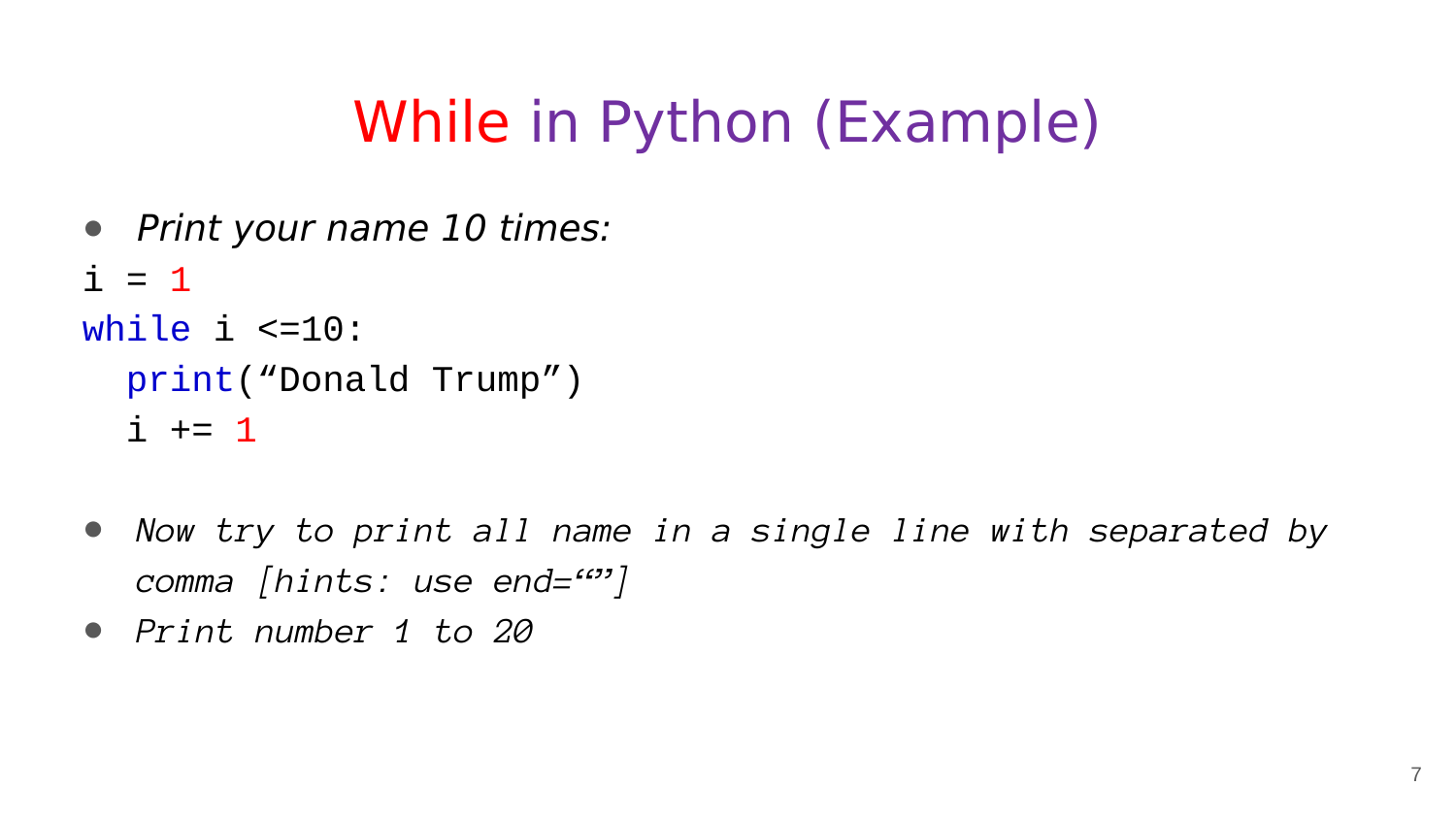

# While in Python (Example)
Print your name 10 times:
i = 1
while i <=10:
  print(“Donald Trump”)
  i += 1

Now try to print all name in a single line with separated by comma [hints: use end=“”]
Print number 1 to 20

7